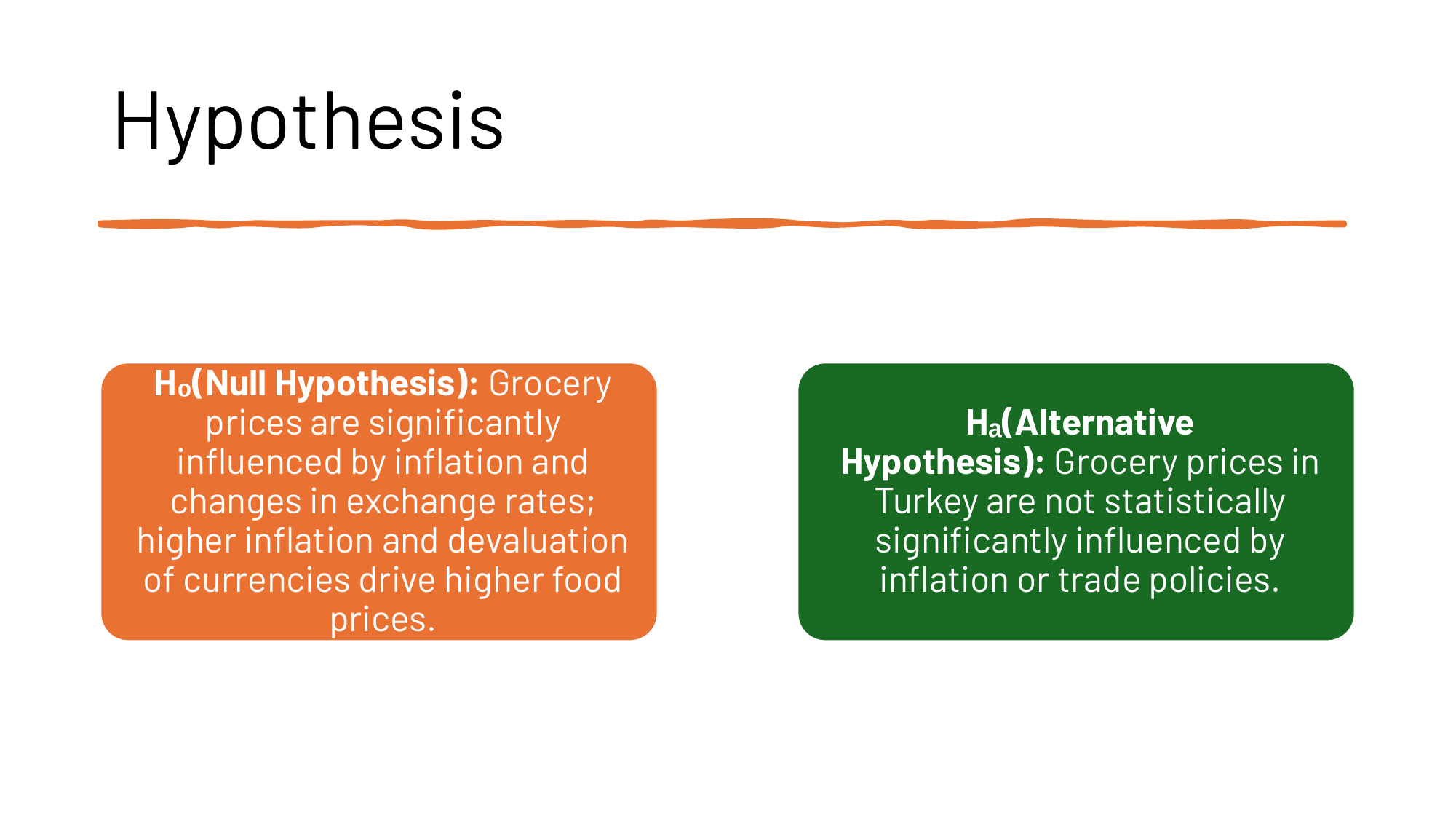

# Hypothesis

H₀(Null Hypothesis): Grocery prices are significantly influenced by inflation and changes in exchange rates; higher inflation and devaluation of currencies drive higher food prices.
Hₐ(Alternative Hypothesis): Grocery prices in Turkey are not statistically significantly influenced by inflation or trade policies.